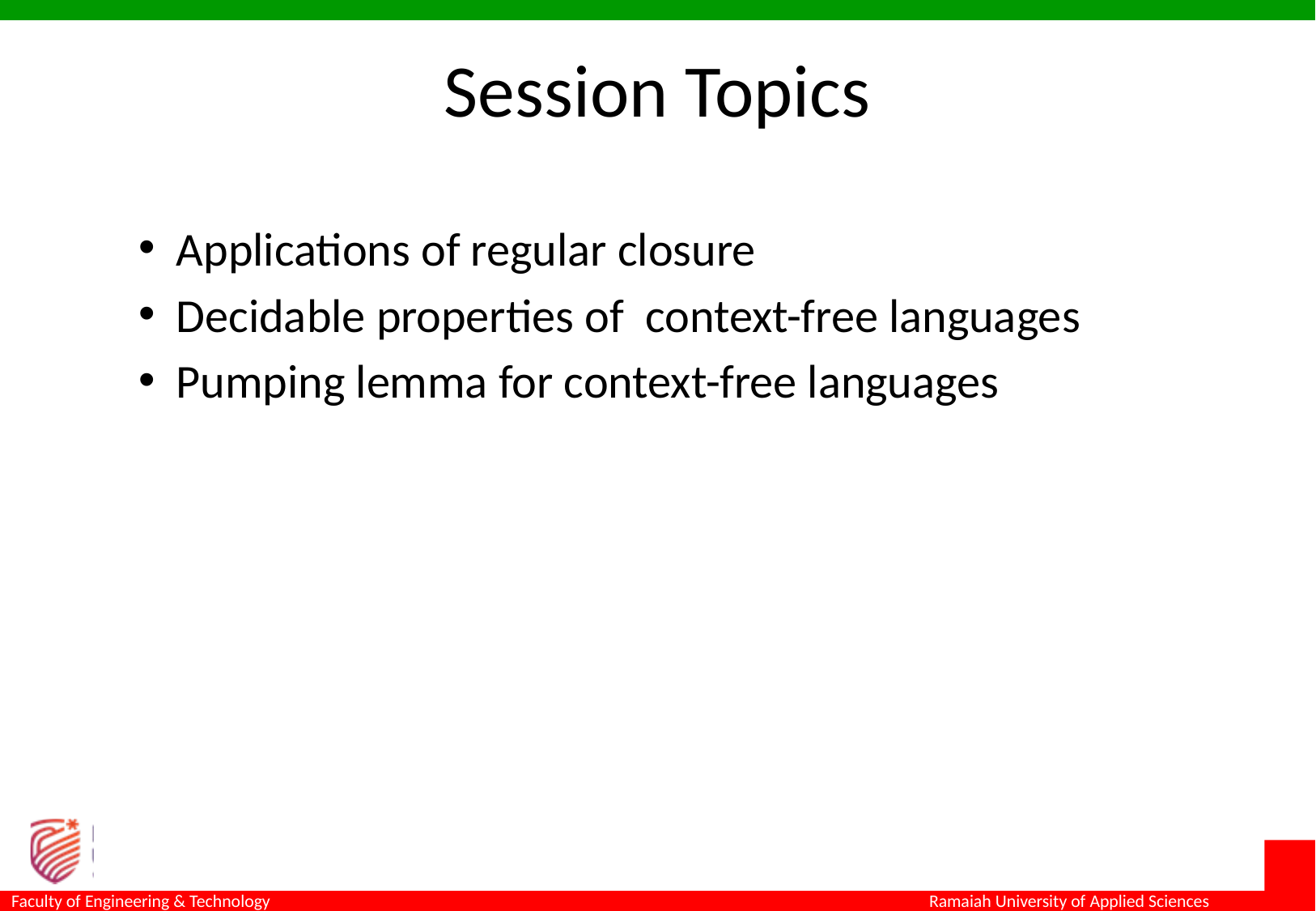

# Session Topics
Applications of regular closure
Decidable properties of  context-free languages
Pumping lemma for context-free languages